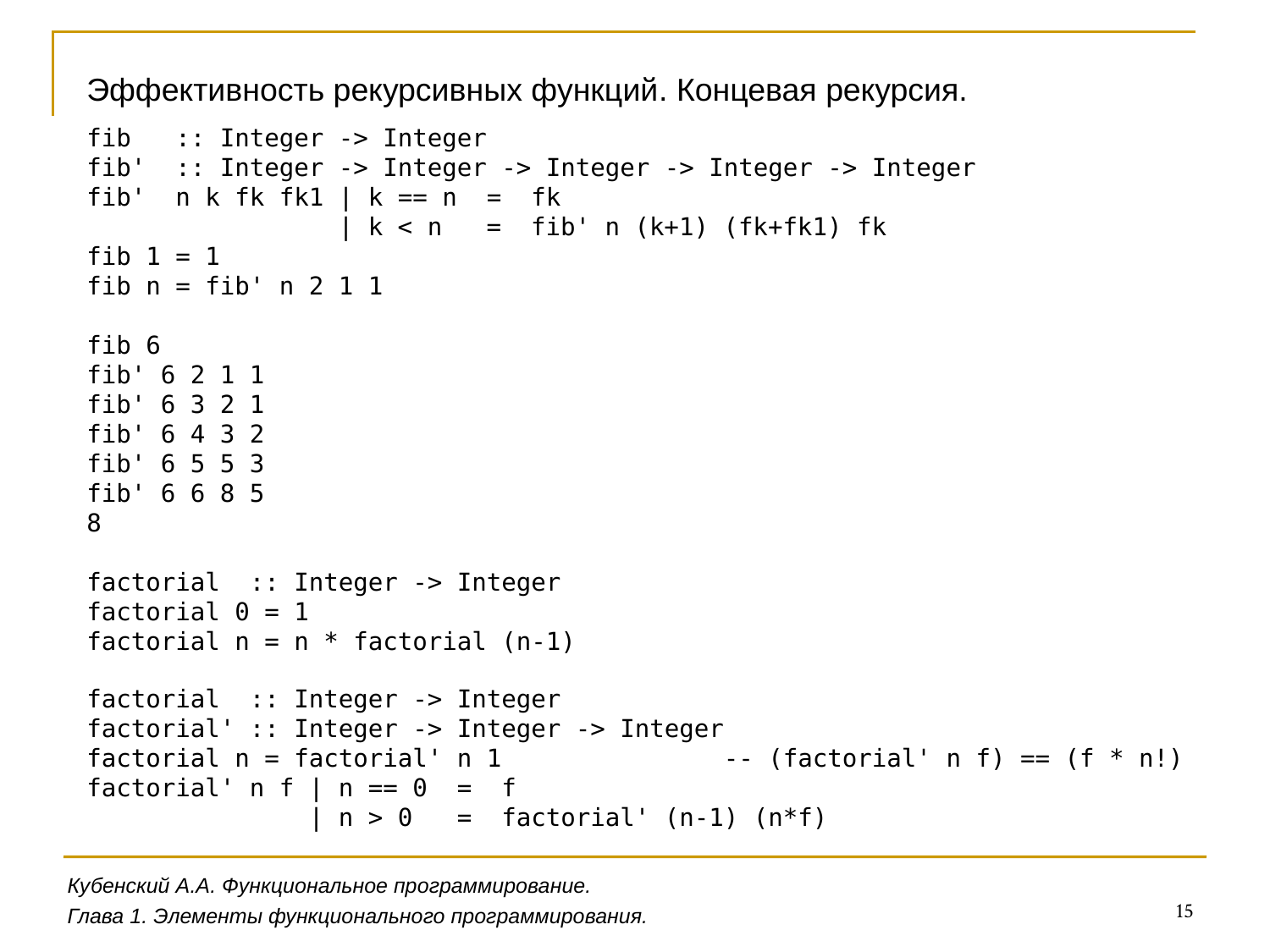

Эффективность рекурсивных функций. Концевая рекурсия.
fib   :: Integer -> Integer
fib'  :: Integer -> Integer -> Integer -> Integer -> Integer
fib'  n k fk fk1 | k == n  =  fk
                 | k < n   =  fib' n (k+1) (fk+fk1) fk
fib 1 = 1
fib n = fib' n 2 1 1

fib 6
fib' 6 2 1 1
fib' 6 3 2 1
fib' 6 4 3 2
fib' 6 5 5 3
fib' 6 6 8 5
8
factorial  :: Integer -> Integer
factorial 0 = 1
factorial n = n * factorial (n-1)
factorial  :: Integer -> Integer
factorial' :: Integer -> Integer -> Integer
factorial n = factorial' n 1               -- (factorial' n f) == (f * n!)
factorial' n f | n == 0  =  f
               | n > 0   =  factorial' (n-1) (n*f)
Кубенский А.А. Функциональное программирование.
15
Глава 1. Элементы функционального программирования.